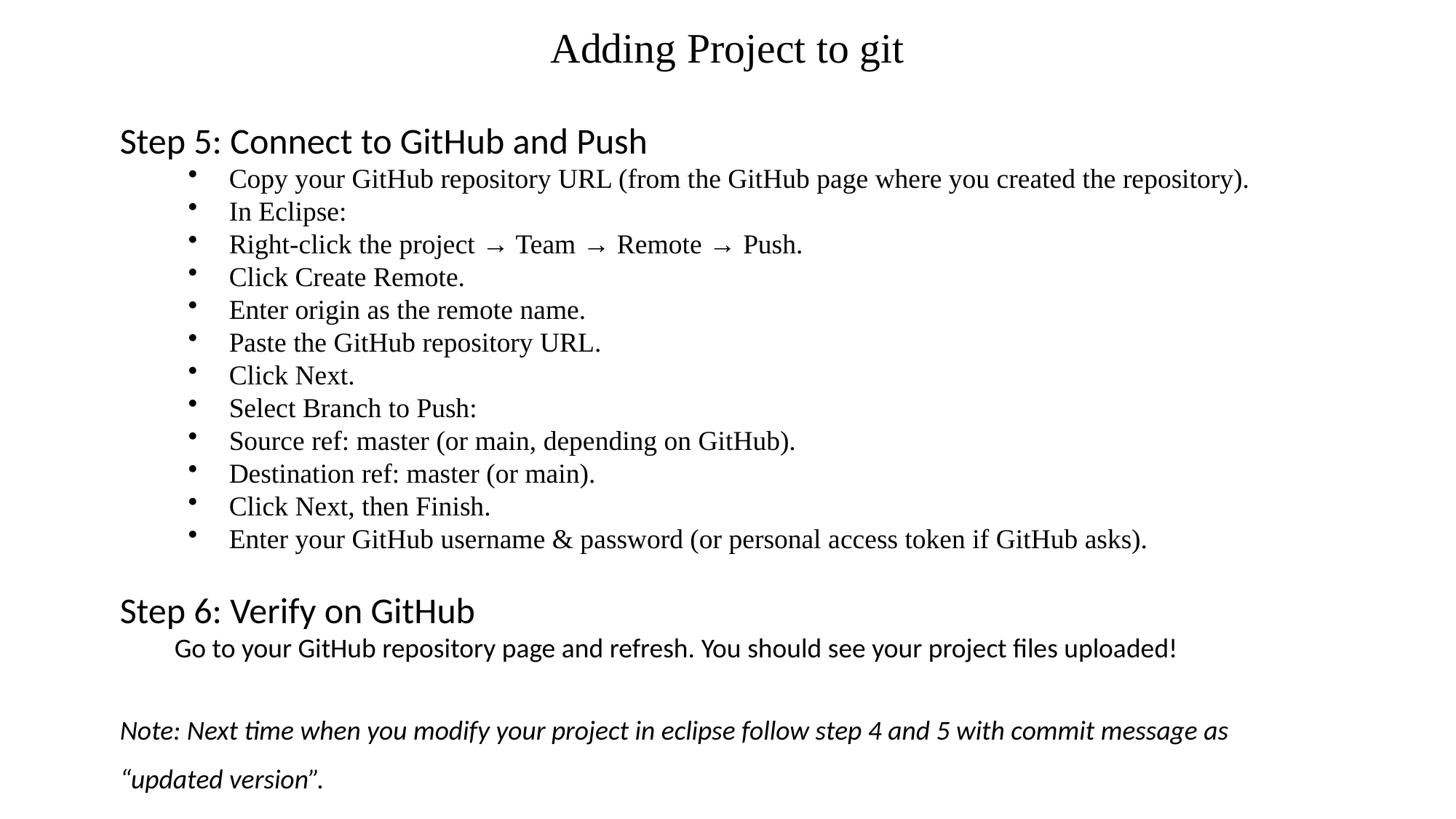

# Adding Project to git
Step 5: Connect to GitHub and Push
Copy your GitHub repository URL (from the GitHub page where you created the repository).
In Eclipse:
Right-click the project → Team → Remote → Push.
Click Create Remote.
Enter origin as the remote name.
Paste the GitHub repository URL.
Click Next.
Select Branch to Push:
Source ref: master (or main, depending on GitHub).
Destination ref: master (or main).
Click Next, then Finish.
Enter your GitHub username & password (or personal access token if GitHub asks).

Step 6: Verify on GitHub
Go to your GitHub repository page and refresh. You should see your project files uploaded!

Note: Next time when you modify your project in eclipse follow step 4 and 5 with commit message as “updated version”.